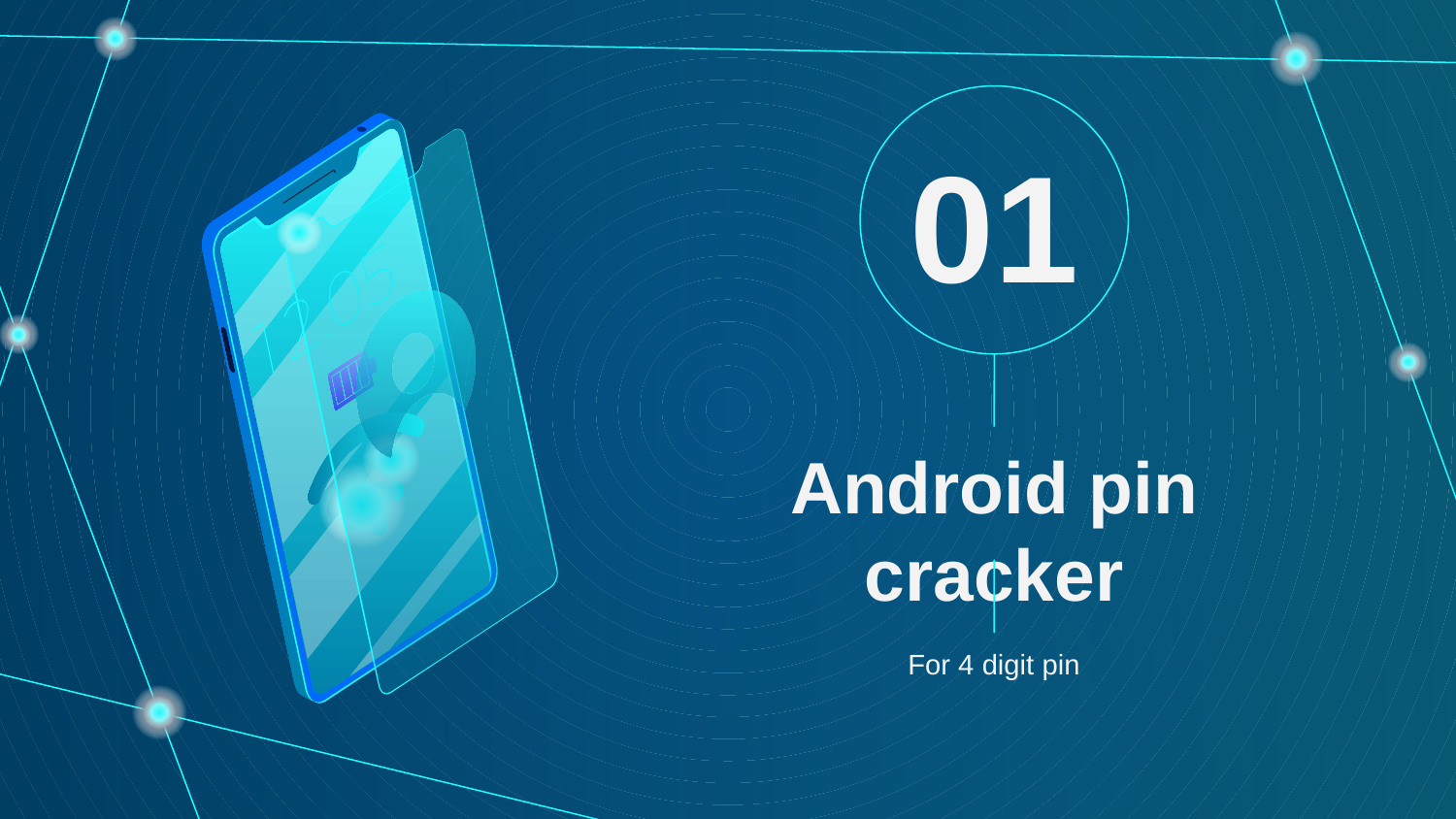

01
# Android pin cracker
For 4 digit pin